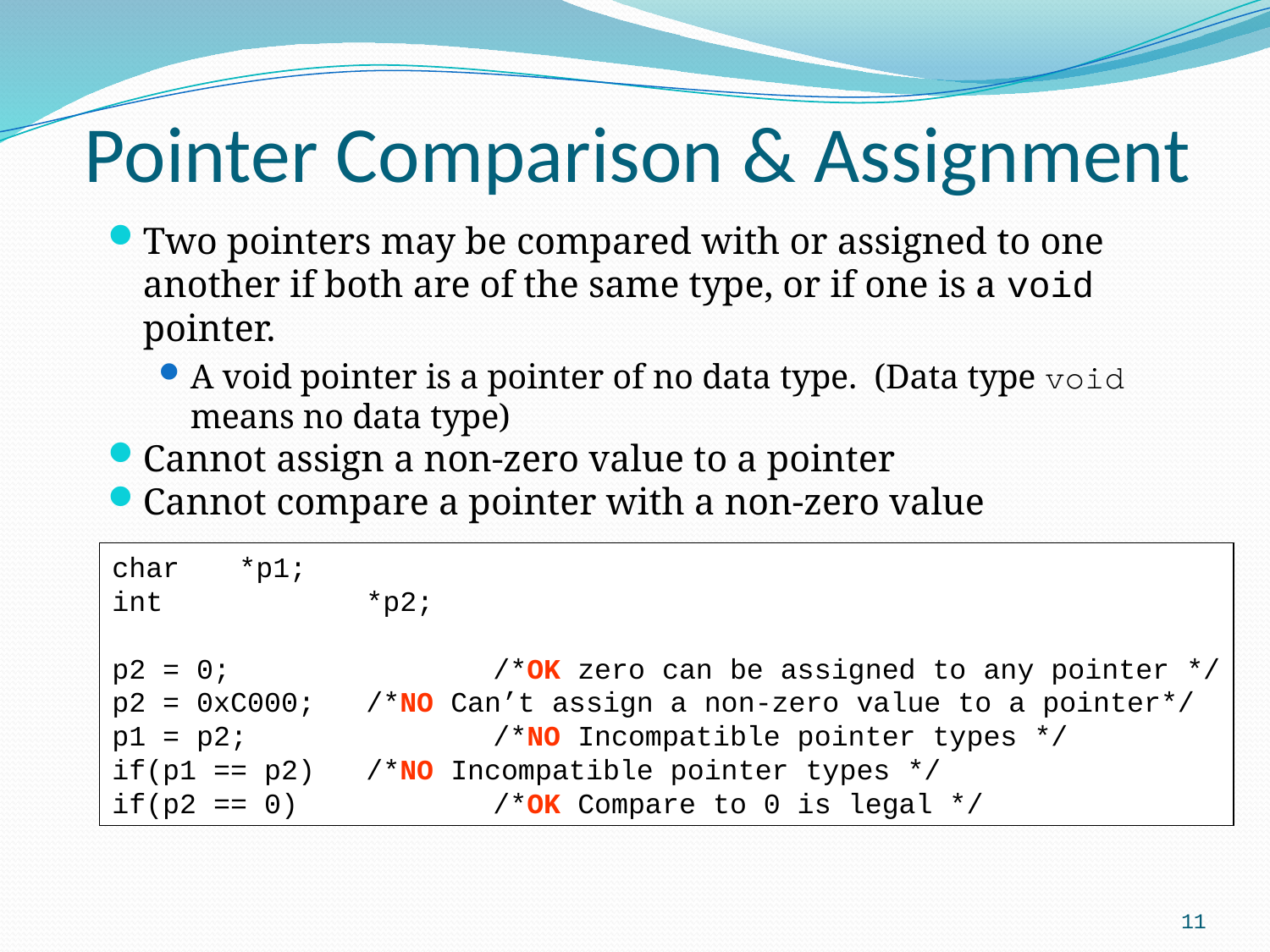

# Pointer Comparison & Assignment
Two pointers may be compared with or assigned to one another if both are of the same type, or if one is a void pointer.
A void pointer is a pointer of no data type.  (Data type void means no data type)
Cannot assign a non-zero value to a pointer
Cannot compare a pointer with a non-zero value

char 	*p1;
int		*p2;

p2 = 0;			/*OK zero can be assigned to any pointer */
p2 = 0xC000;	/*NO Can’t assign a non-zero value to a pointer*/
p1 = p2;		/*NO Incompatible pointer types */
if(p1 == p2)	/*NO Incompatible pointer types */
if(p2 == 0)		/*OK Compare to 0 is legal */
11